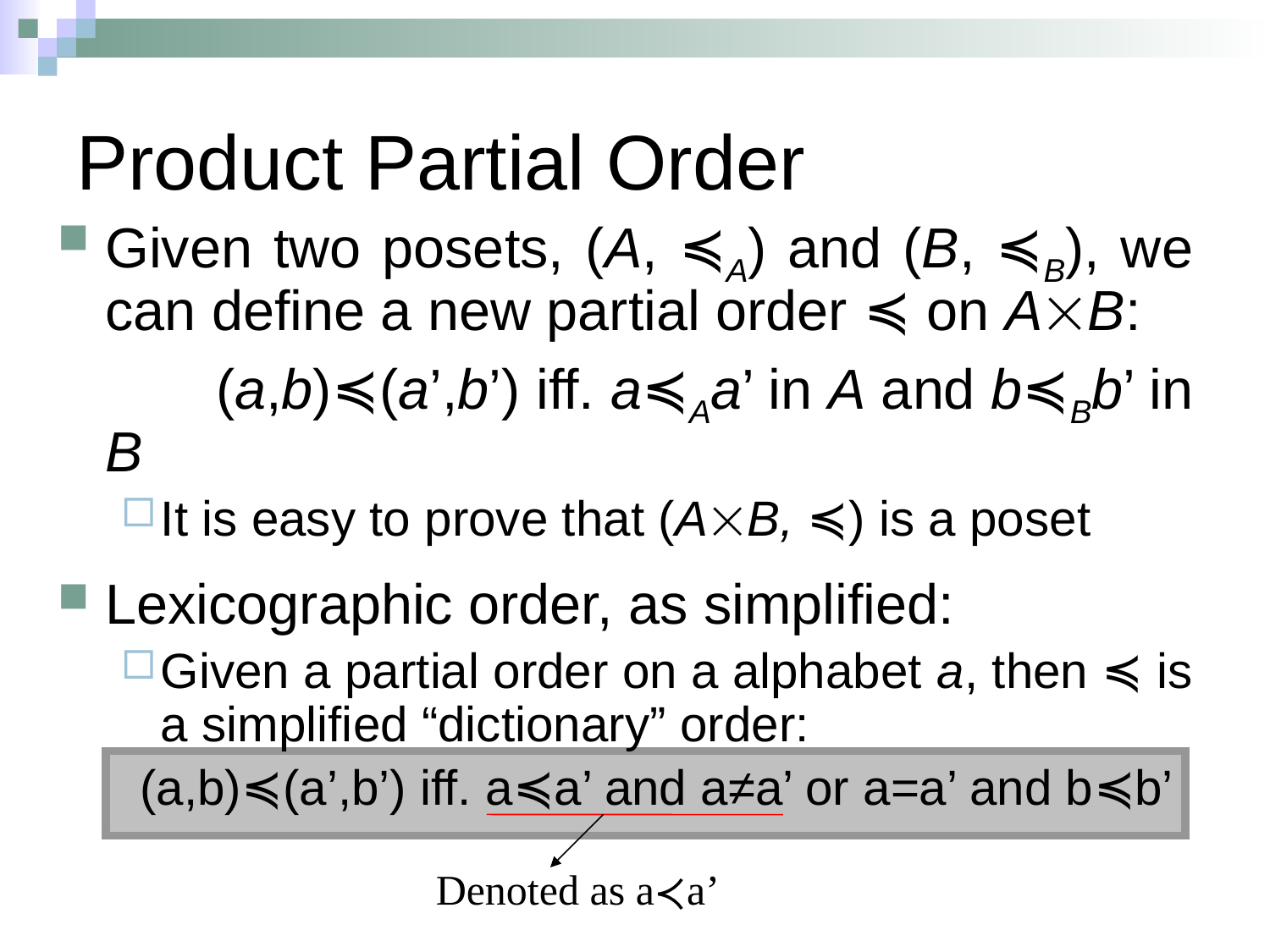

# Product Partial Order
Given two posets, (A, ≼A) and (B, ≼B), we can define a new partial order ≼ on A×B:
	       (a,b)≼(a’,b’) iff. a≼Aa’ in A and b≼Bb’ in B
It is easy to prove that (A×B, ≼) is a poset
Lexicographic order, as simplified:
Given a partial order on a alphabet a, then ≼ is a simplified “dictionary” order:
(a,b)≼(a’,b’) iff. a≼a’ and a≠a’ or a=a’ and b≼b’

Denoted as a≺a’